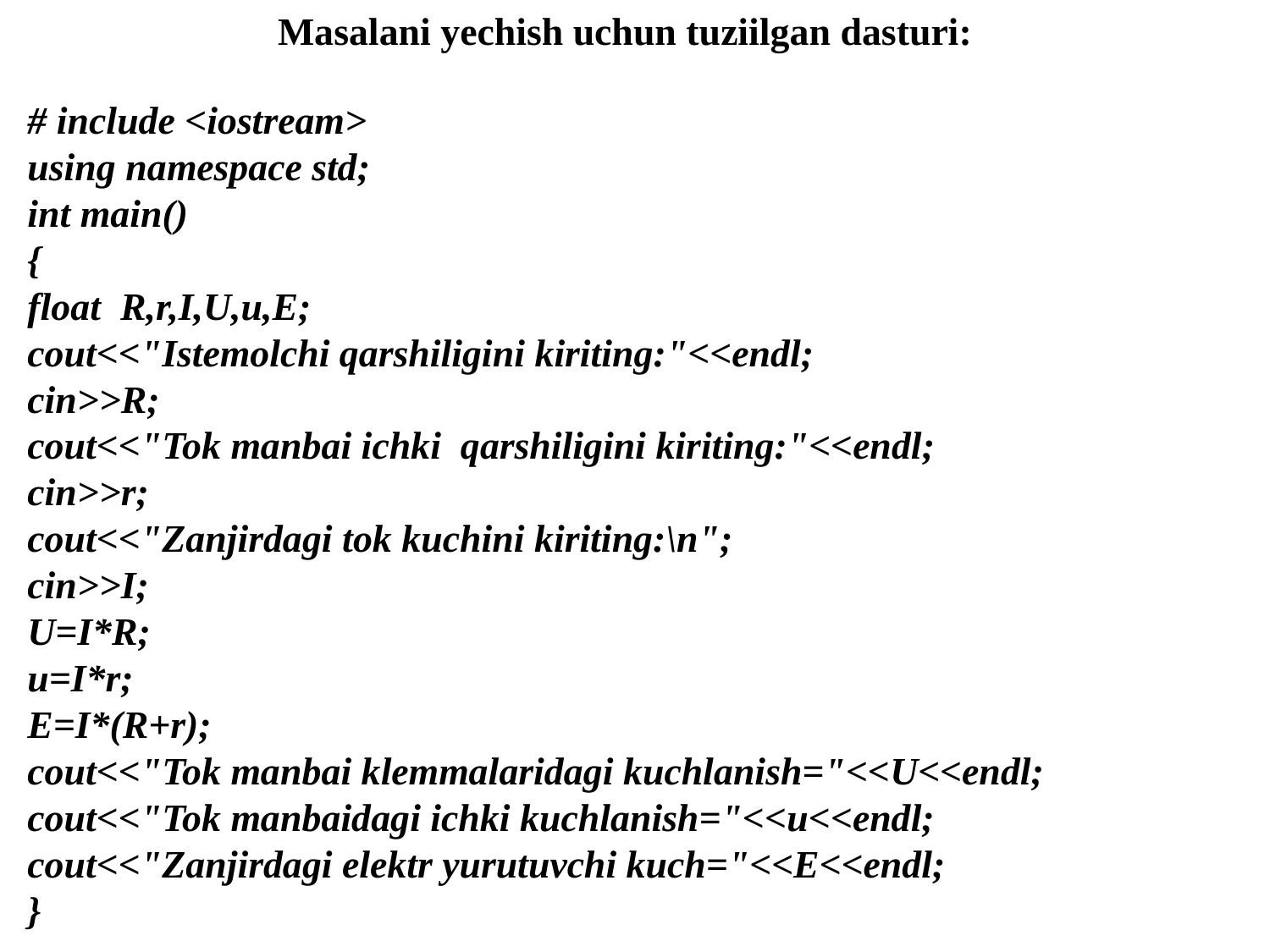

Masalani yechish uchun tuziilgan dasturi:

# include <iostream>
using namespace std;
int main()
{
float  R,r,I,U,u,E;
cout<<"Istemolchi qarshiligini kiriting:"<<endl;
cin>>R;
cout<<"Tok manbai ichki  qarshiligini kiriting:"<<endl;
cin>>r;
cout<<"Zanjirdagi tok kuchini kiriting:\n";
cin>>I;
U=I*R;
u=I*r;
E=I*(R+r);
cout<<"Tok manbai klemmalaridagi kuchlanish="<<U<<endl;
cout<<"Tok manbaidagi ichki kuchlanish="<<u<<endl;
cout<<"Zanjirdagi elektr yurutuvchi kuch="<<E<<endl;
}